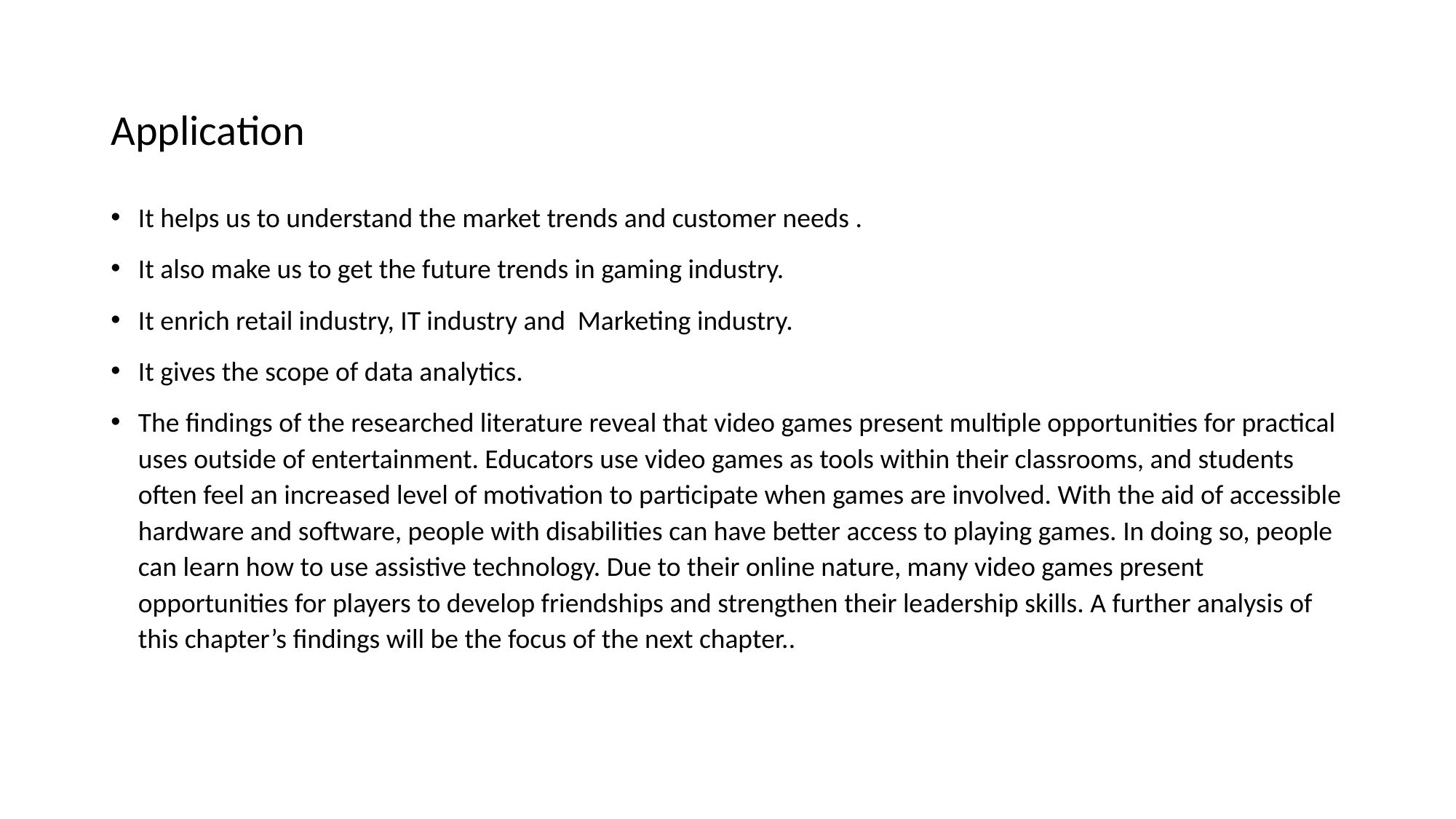

# Application

It helps us to understand the market trends and customer needs .
It also make us to get the future trends in gaming industry.
It enrich retail industry, IT industry and  Marketing industry.
It gives the scope of data analytics.
The findings of the researched literature reveal that video games present multiple opportunities for practical uses outside of entertainment. Educators use video games as tools within their classrooms, and students often feel an increased level of motivation to participate when games are involved. With the aid of accessible hardware and software, people with disabilities can have better access to playing games. In doing so, people can learn how to use assistive technology. Due to their online nature, many video games present opportunities for players to develop friendships and strengthen their leadership skills. A further analysis of this chapter’s findings will be the focus of the next chapter..